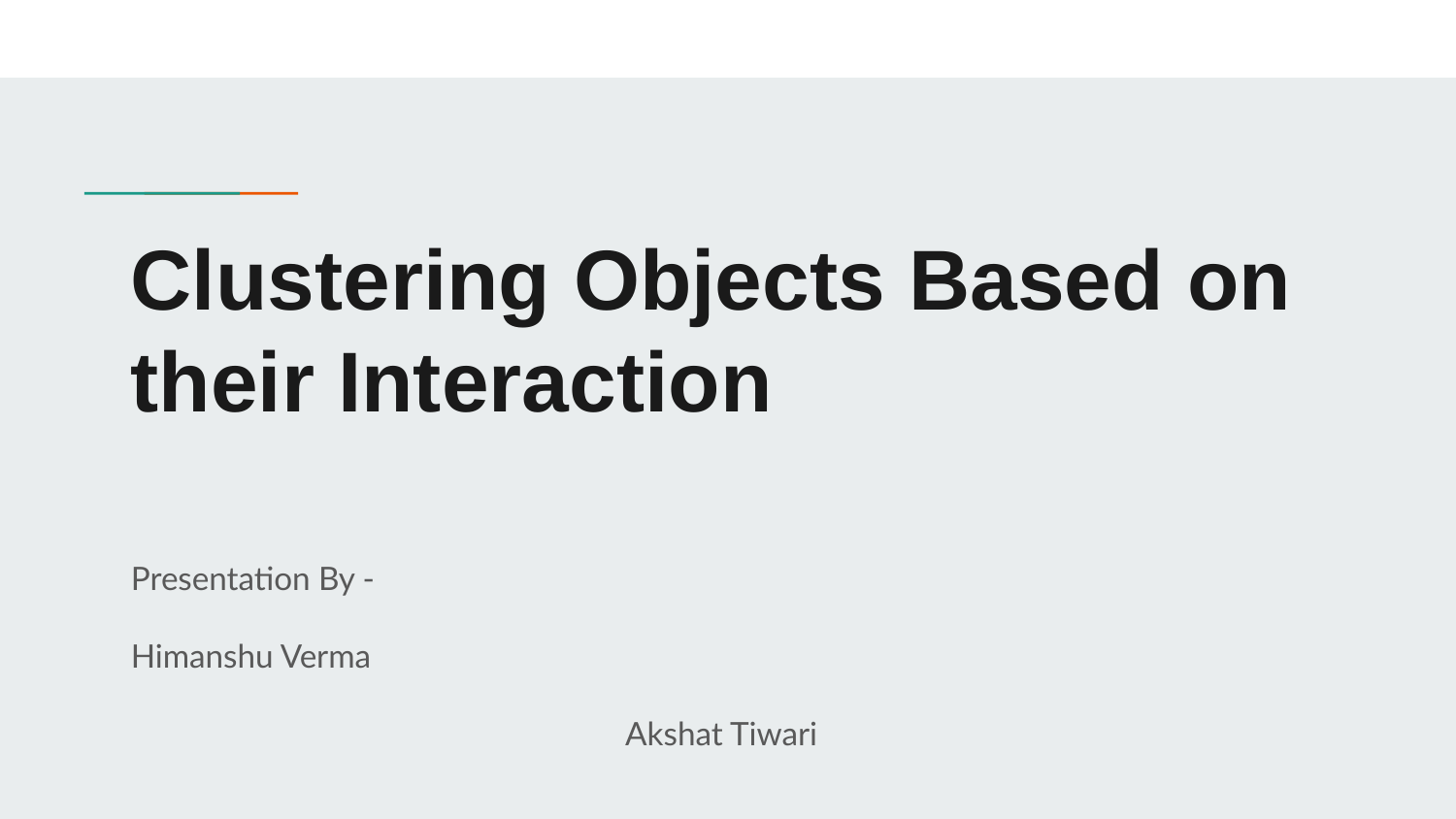

# Clustering Objects Based on their Interaction
	                                                                                                                           Presentation By -
                                                                                                                                       Himanshu Verma
											       Akshat Tiwari